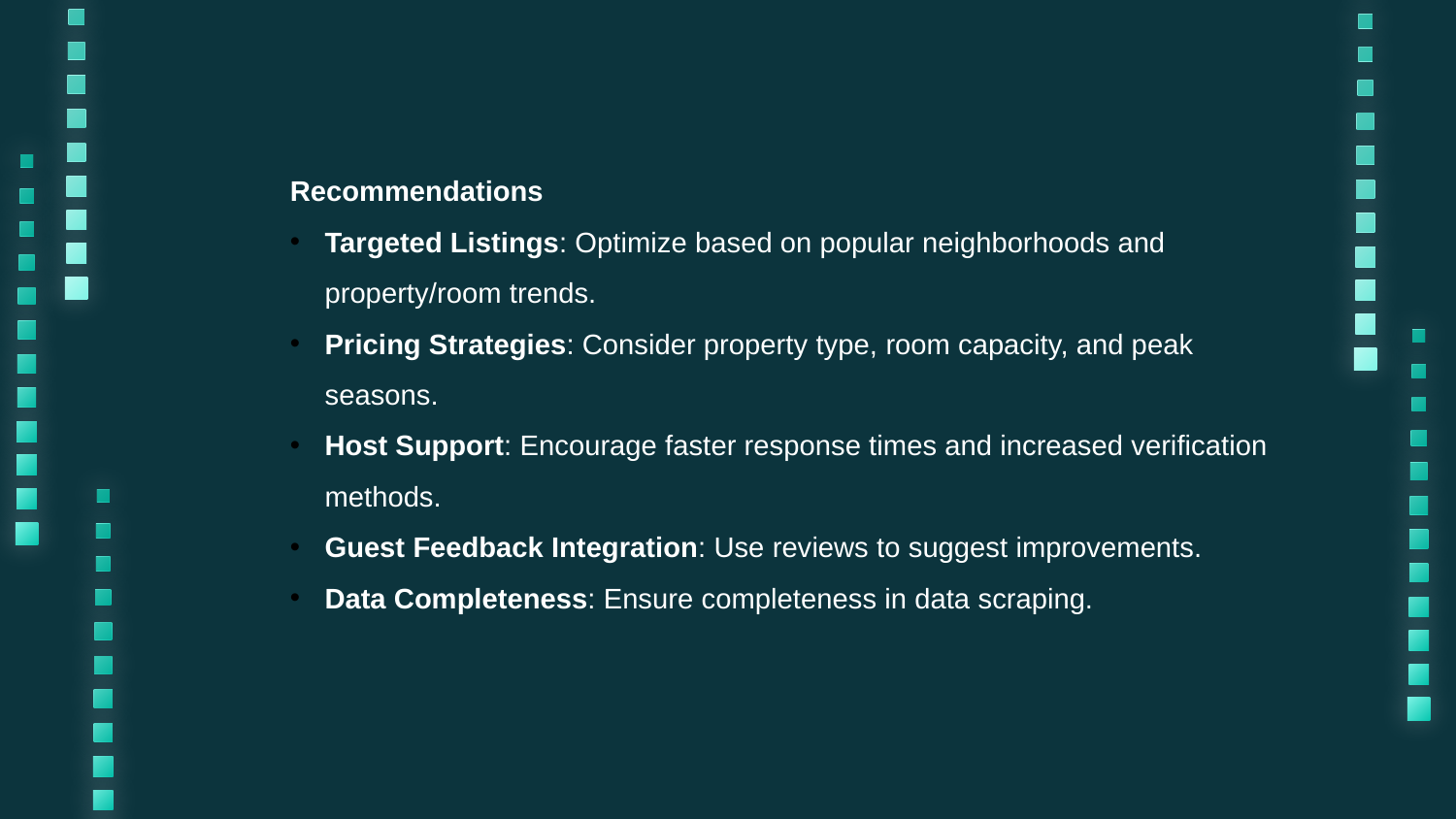

Recommendations
Targeted Listings: Optimize based on popular neighborhoods and property/room trends.
Pricing Strategies: Consider property type, room capacity, and peak seasons.
Host Support: Encourage faster response times and increased verification methods.
Guest Feedback Integration: Use reviews to suggest improvements.
Data Completeness: Ensure completeness in data scraping.